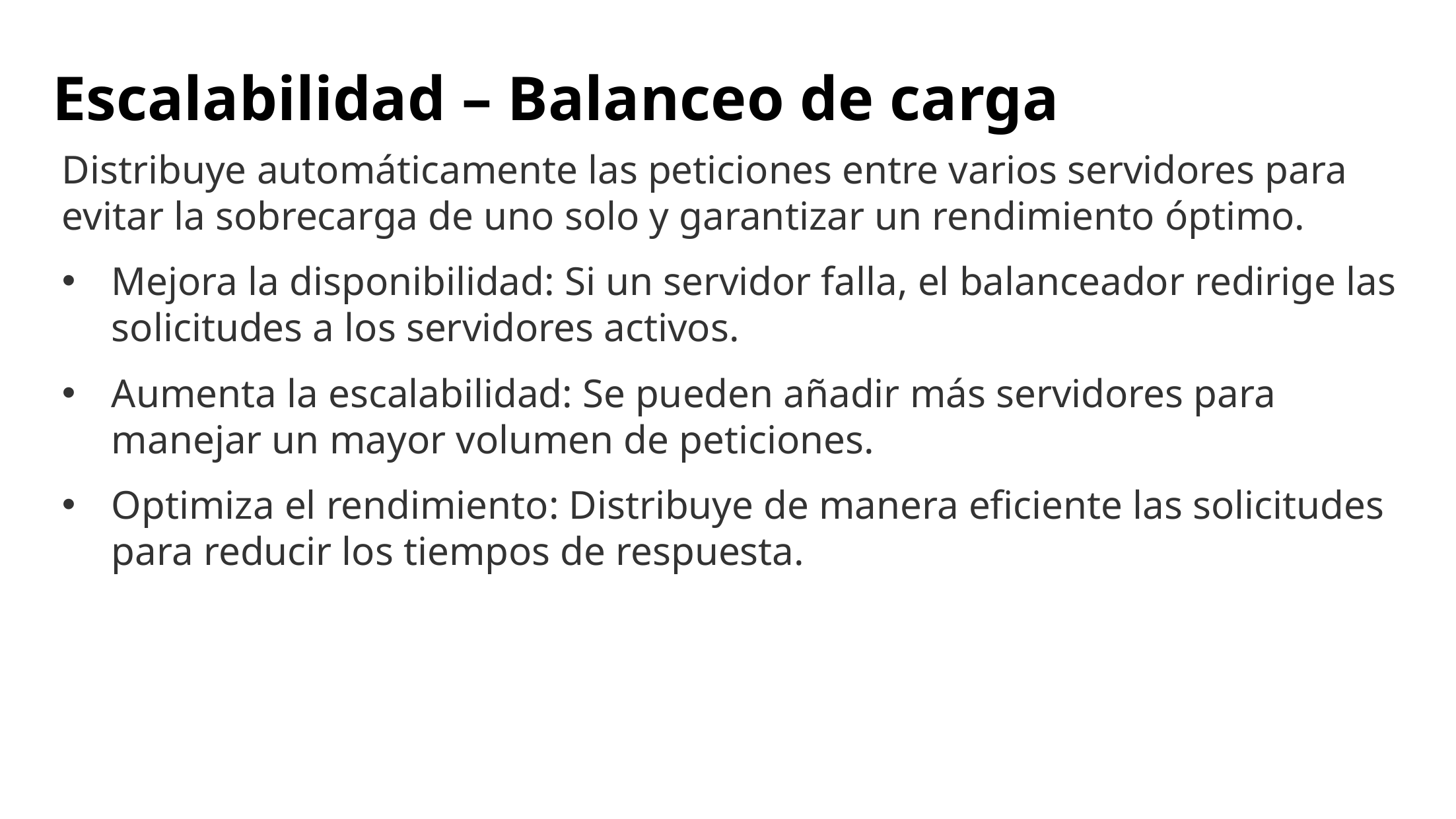

# Escalabilidad – Balanceo de carga
Distribuye automáticamente las peticiones entre varios servidores para evitar la sobrecarga de uno solo y garantizar un rendimiento óptimo.
Mejora la disponibilidad: Si un servidor falla, el balanceador redirige las solicitudes a los servidores activos.
Aumenta la escalabilidad: Se pueden añadir más servidores para manejar un mayor volumen de peticiones.
Optimiza el rendimiento: Distribuye de manera eficiente las solicitudes para reducir los tiempos de respuesta.